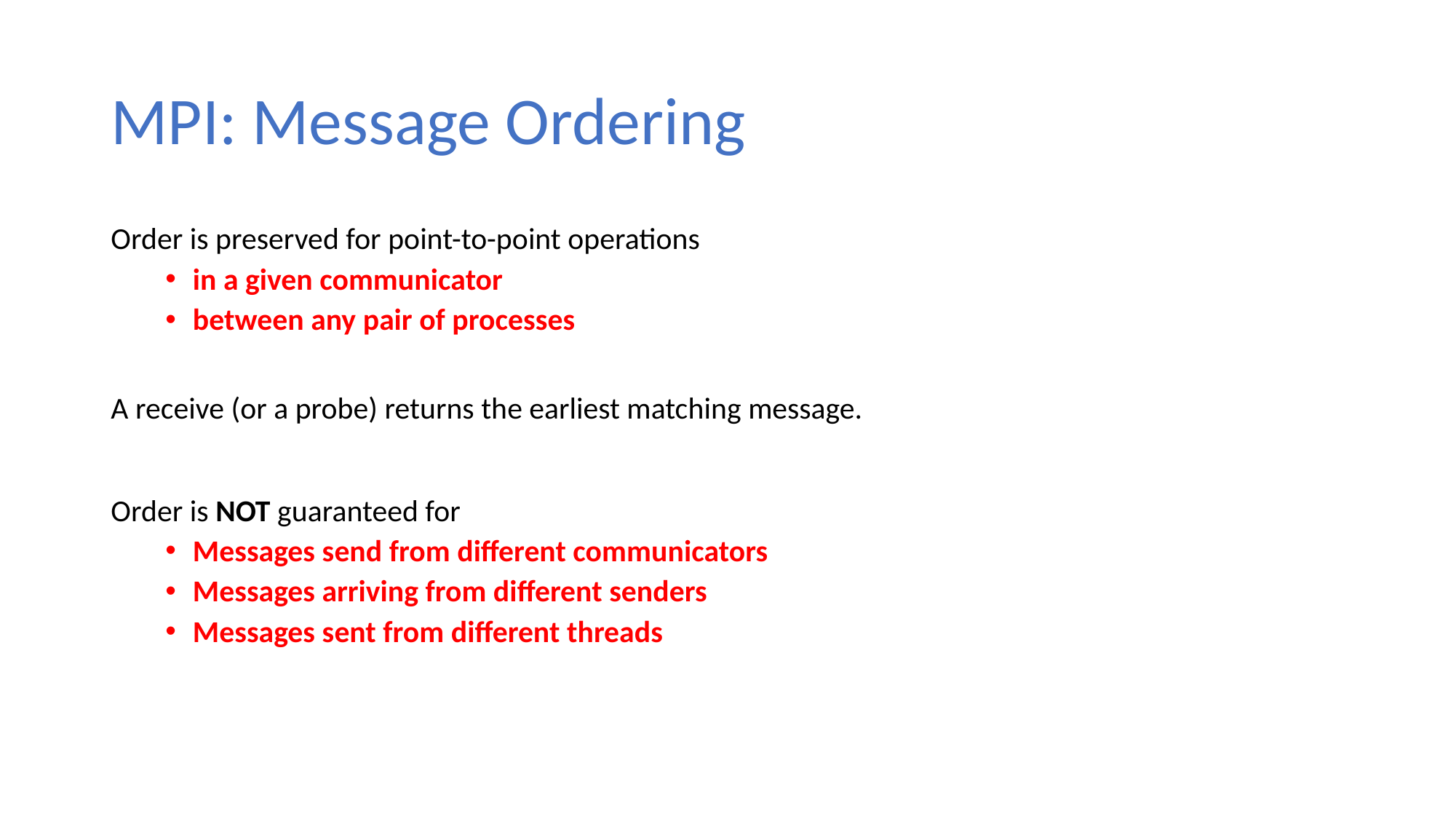

# MPI: Message Ordering
Order is preserved for point-to-point operations
in a given communicator
between any pair of processes

A receive (or a probe) returns the earliest matching message.

Order is NOT guaranteed for
Messages send from different communicators
Messages arriving from different senders
Messages sent from different threads